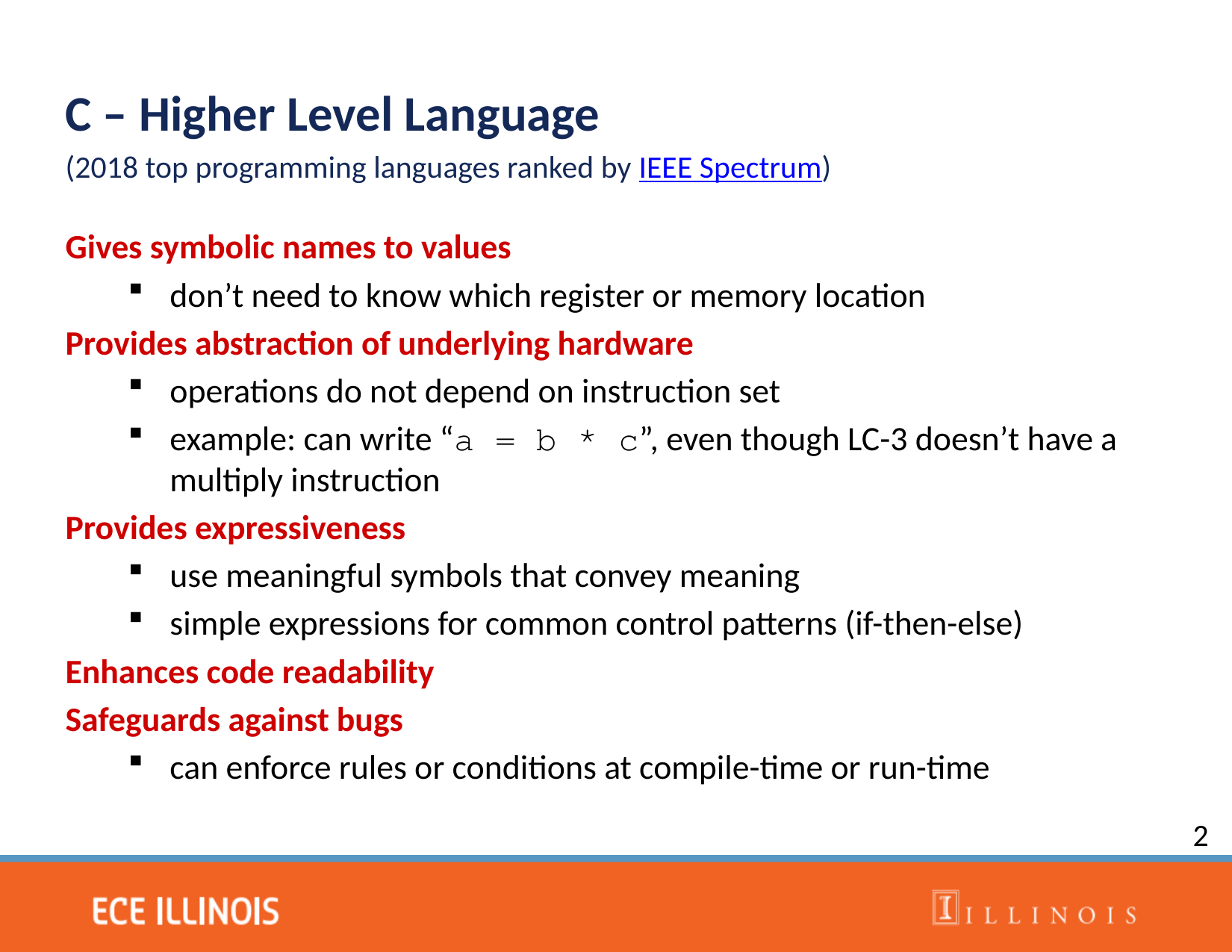

C – Higher Level Language
(2018 top programming languages ranked by IEEE Spectrum)

Gives symbolic names to values
don’t need to know which register or memory location
Provides abstraction of underlying hardware
operations do not depend on instruction set
example: can write “a = b * c”, even though LC-3 doesn’t have a multiply instruction
Provides expressiveness
use meaningful symbols that convey meaning
simple expressions for common control patterns (if-then-else)
Enhances code readability
Safeguards against bugs
can enforce rules or conditions at compile-time or run-time

2